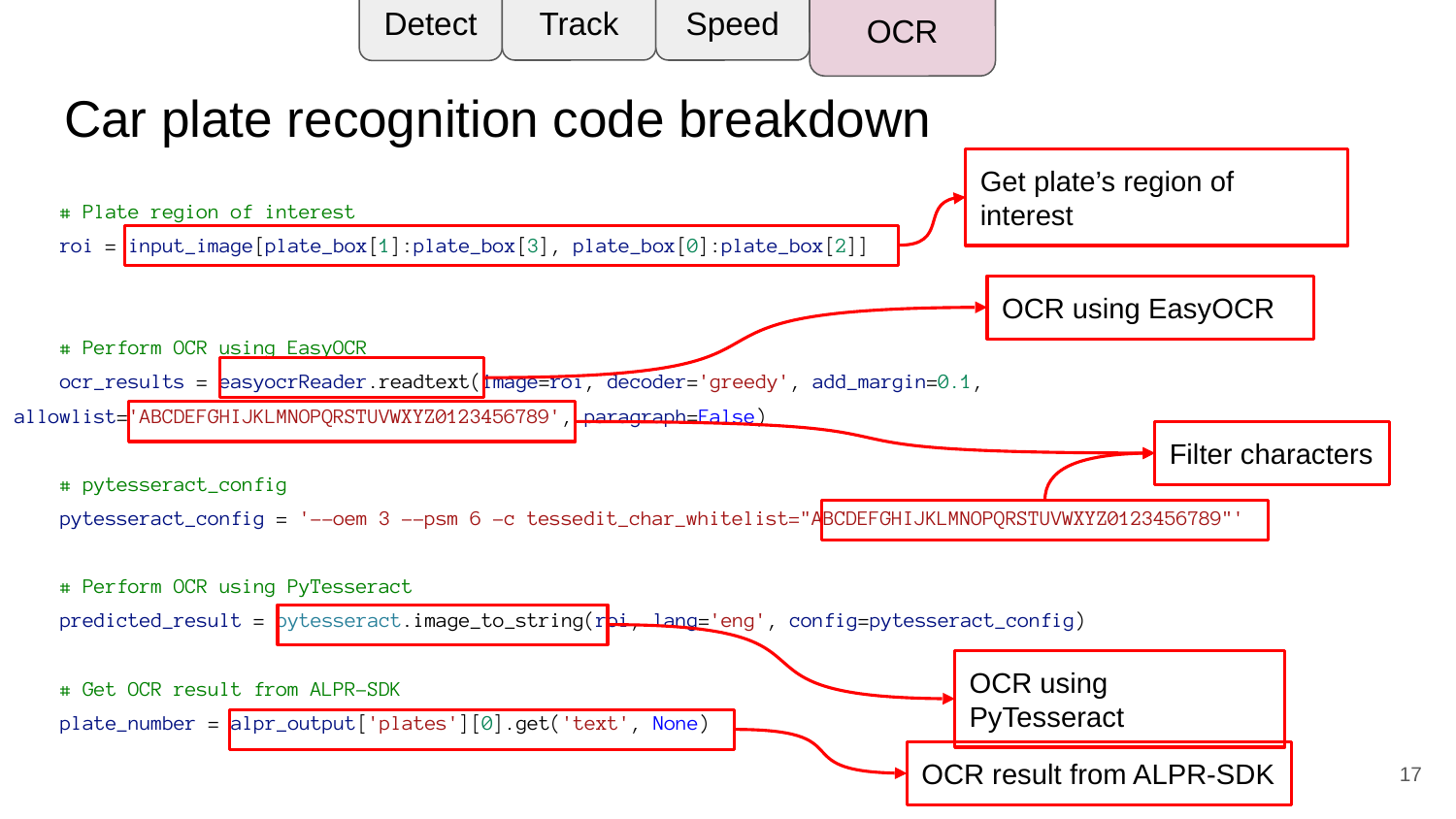

Detect
Track
Speed
OCR
# Car plate recognition code breakdown

    # Plate region of interest
    roi = input_image[plate_box[1]:plate_box[3], plate_box[0]:plate_box[2]]

    # Perform OCR using EasyOCR
    ocr_results = easyocrReader.readtext(image=roi, decoder='greedy', add_margin=0.1, allowlist='ABCDEFGHIJKLMNOPQRSTUVWXYZ0123456789', paragraph=False)

    # pytesseract_config
    pytesseract_config = '--oem 3 --psm 6 -c tessedit_char_whitelist="ABCDEFGHIJKLMNOPQRSTUVWXYZ0123456789"'

    # Perform OCR using PyTesseract
    predicted_result = pytesseract.image_to_string(roi, lang='eng', config=pytesseract_config)

    # Get OCR result from ALPR-SDK
    plate_number = alpr_output['plates'][0].get('text', None)
Get plate’s region of interest

OCR using EasyOCR

Filter characters

OCR using PyTesseract

OCR result from ALPR-SDK
17